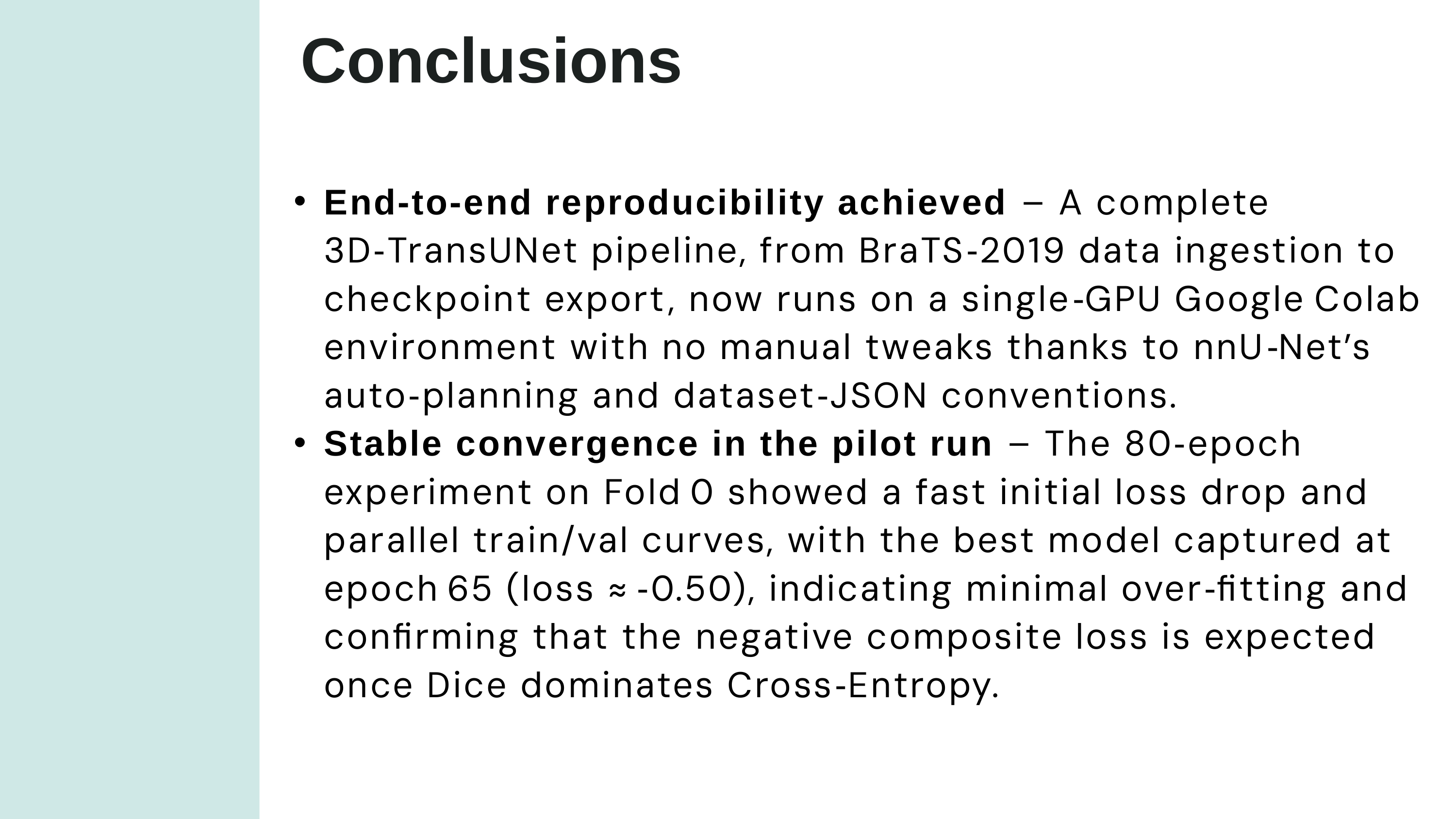

Conclusions
End‑to‑end reproducibility achieved – A complete 3D‑TransUNet pipeline, from BraTS‑2019 data ingestion to checkpoint export, now runs on a single‑GPU Google Colab environment with no manual tweaks thanks to nnU‑Net’s auto‑planning and dataset‑JSON conventions.
Stable convergence in the pilot run – The 80‑epoch experiment on Fold 0 showed a fast initial loss drop and parallel train/val curves, with the best model captured at epoch 65 (loss ≈ ‑0.50), indicating minimal over‑fitting and confirming that the negative composite loss is expected once Dice dominates Cross‑Entropy.